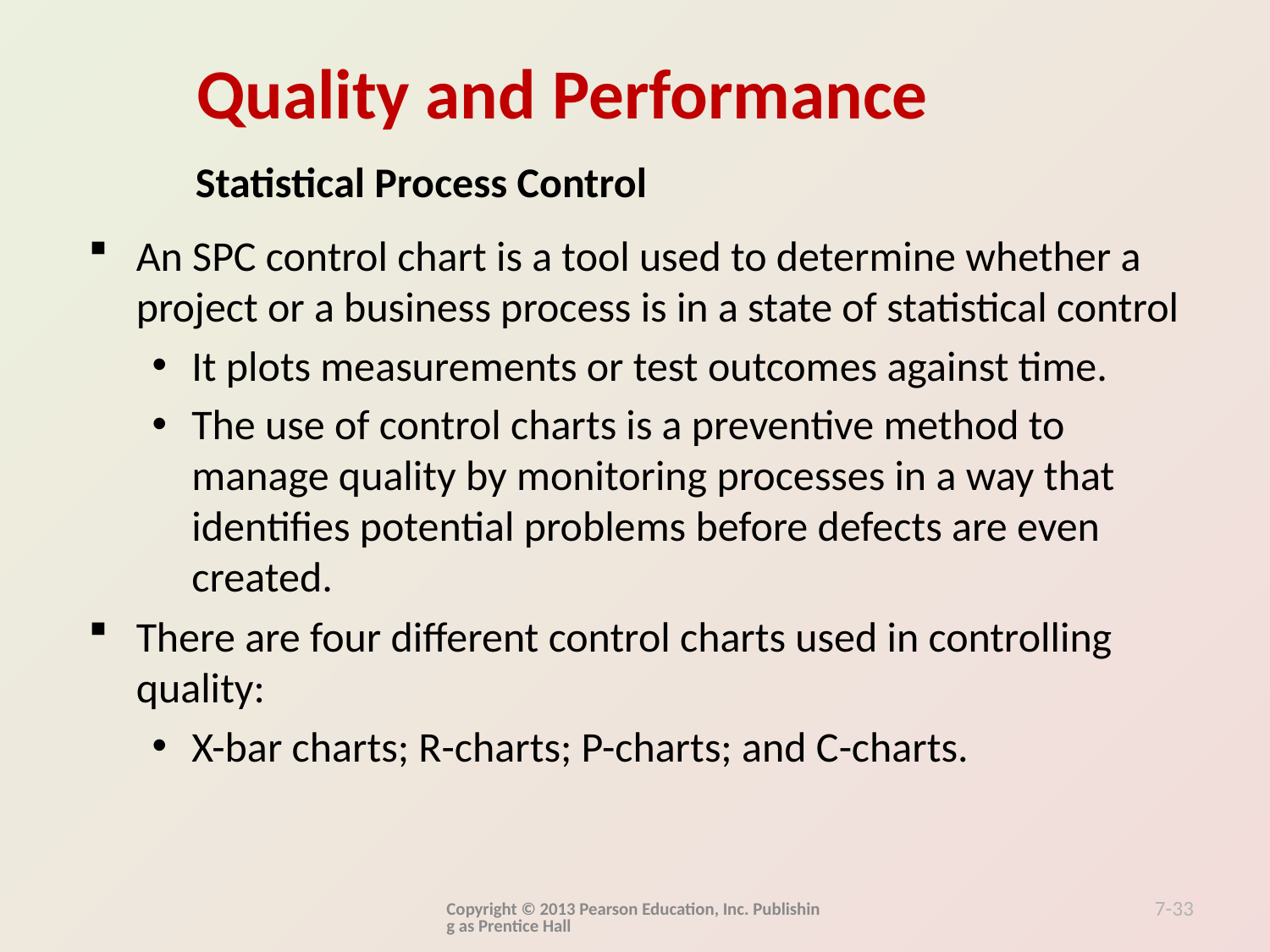

Statistical Process Control
An SPC control chart is a tool used to determine whether a project or a business process is in a state of statistical control
It plots measurements or test outcomes against time.
The use of control charts is a preventive method to manage quality by monitoring processes in a way that identifies potential problems before defects are even created.
There are four different control charts used in controlling quality:
X-bar charts; R-charts; P-charts; and C-charts.
Copyright © 2013 Pearson Education, Inc. Publishing as Prentice Hall
7-33